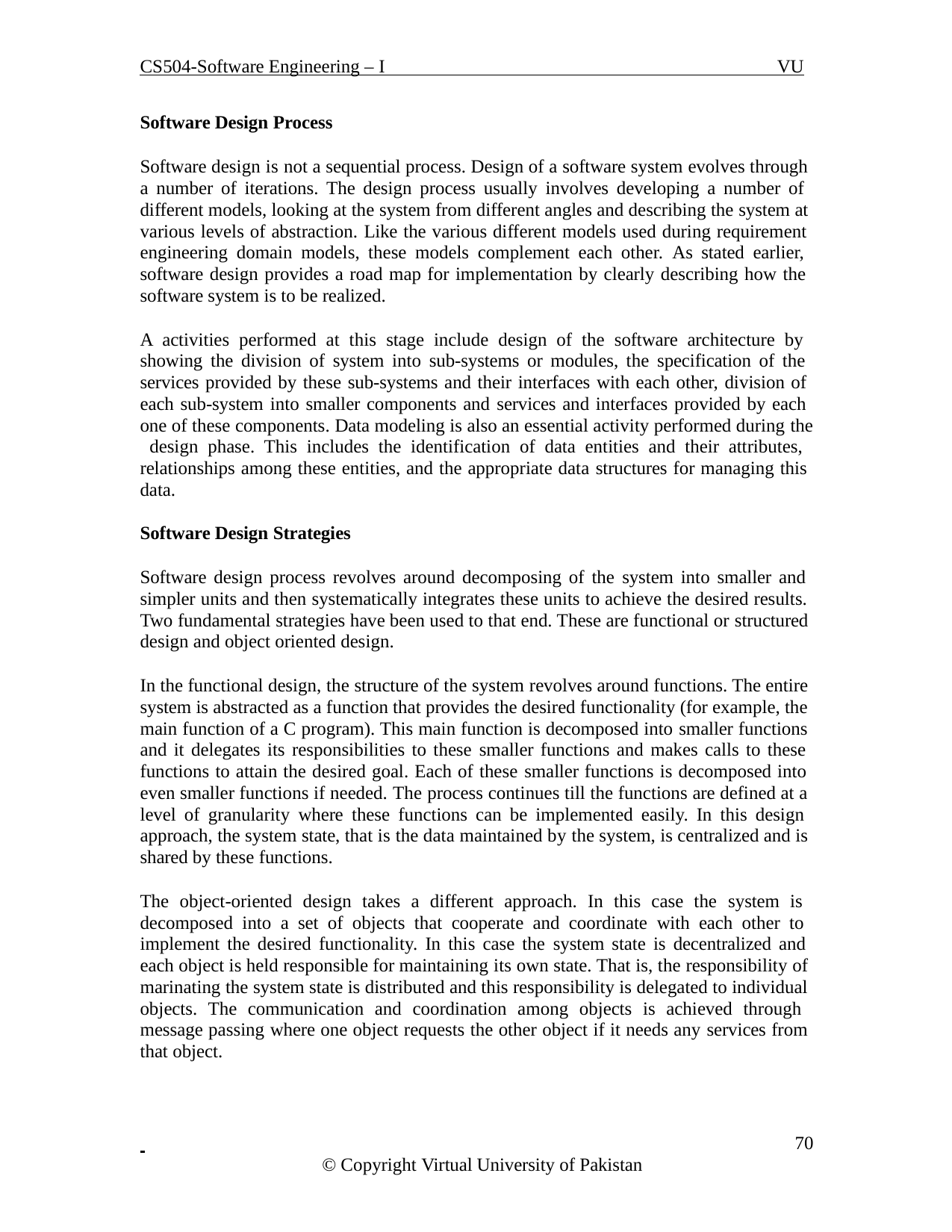

CS504-Software Engineering – I
VU

Software Design Process

Software design is not a sequential process. Design of a software system evolves through  a number of iterations. The design process usually involves developing a number of  different models, looking at the system from different angles and describing the system at  various levels of abstraction. Like the various different models used during requirement  engineering domain models, these models complement each other. As stated earlier,  software design provides a road map for implementation by clearly describing how the  software system is to be realized.

A activities performed at this stage include design of the software architecture by  showing the division of system into sub-systems or modules, the specification of the  services provided by these sub-systems and their interfaces with each other, division of  each sub-system into smaller components and services and interfaces provided by each  one of these components. Data modeling is also an essential activity performed during the  design phase. This includes the identification of data entities and their attributes,  relationships among these entities, and the appropriate data structures for managing this  data.

Software Design Strategies

Software design process revolves around decomposing of the system into smaller and  simpler units and then systematically integrates these units to achieve the desired results.  Two fundamental strategies have been used to that end. These are functional or structured  design and object oriented design.

In the functional design, the structure of the system revolves around functions. The entire  system is abstracted as a function that provides the desired functionality (for example, the  main function of a C program). This main function is decomposed into smaller functions  and it delegates its responsibilities to these smaller functions and makes calls to these  functions to attain the desired goal. Each of these smaller functions is decomposed into  even smaller functions if needed. The process continues till the functions are defined at a  level of granularity where these functions can be implemented easily. In this design  approach, the system state, that is the data maintained by the system, is centralized and is  shared by these functions.

The object-oriented design takes a different approach. In this case the system is  decomposed into a set of objects that cooperate and coordinate with each other to  implement the desired functionality. In this case the system state is decentralized and  each object is held responsible for maintaining its own state. That is, the responsibility of  marinating the system state is distributed and this responsibility is delegated to individual  objects. The communication and coordination among objects is achieved through  message passing where one object requests the other object if it needs any services from  that object.
 	  70
© Copyright Virtual University of Pakistan